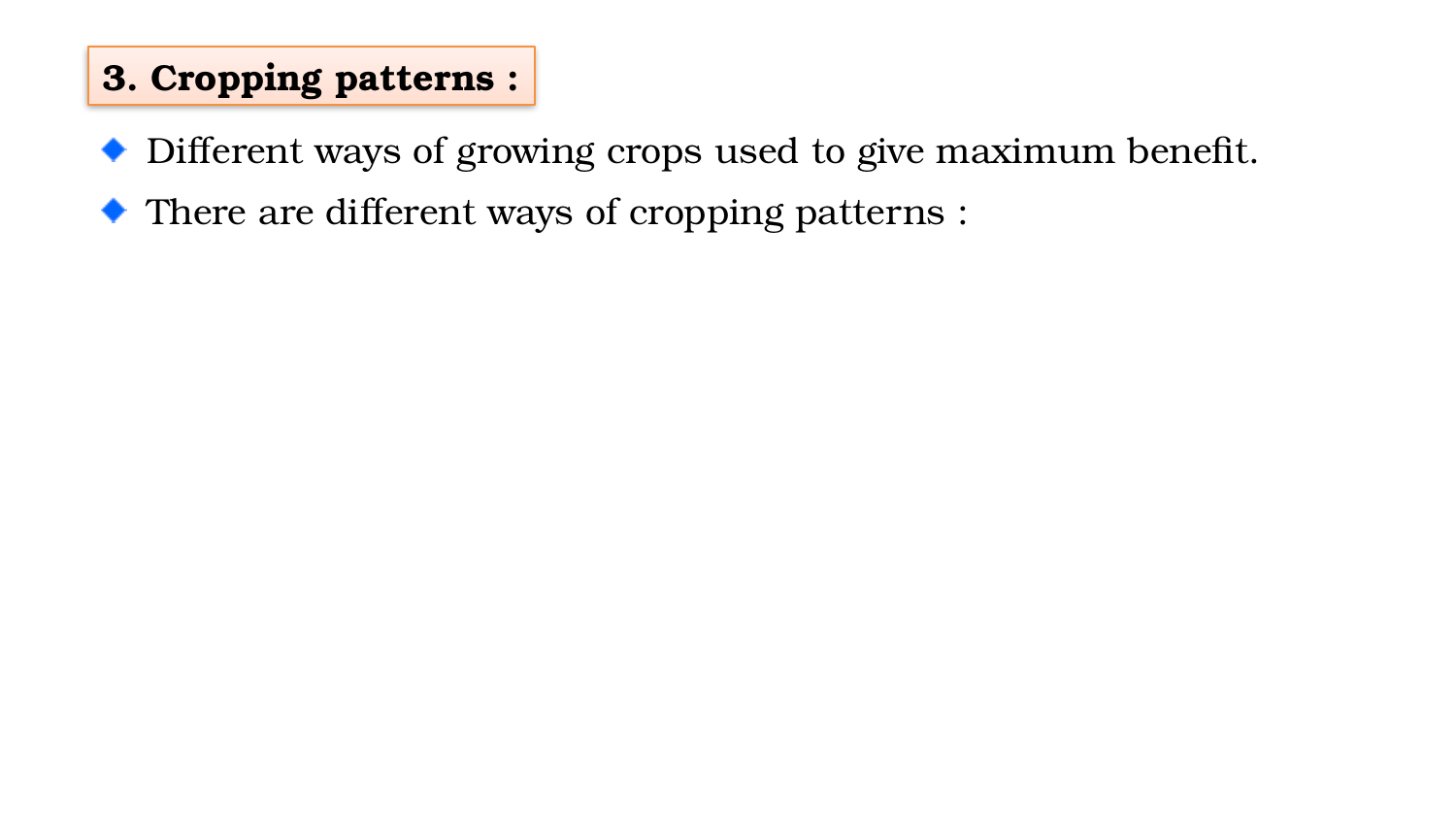

3. Cropping patterns :
Different ways of growing crops used to give maximum benefit.
There are different ways of cropping patterns :